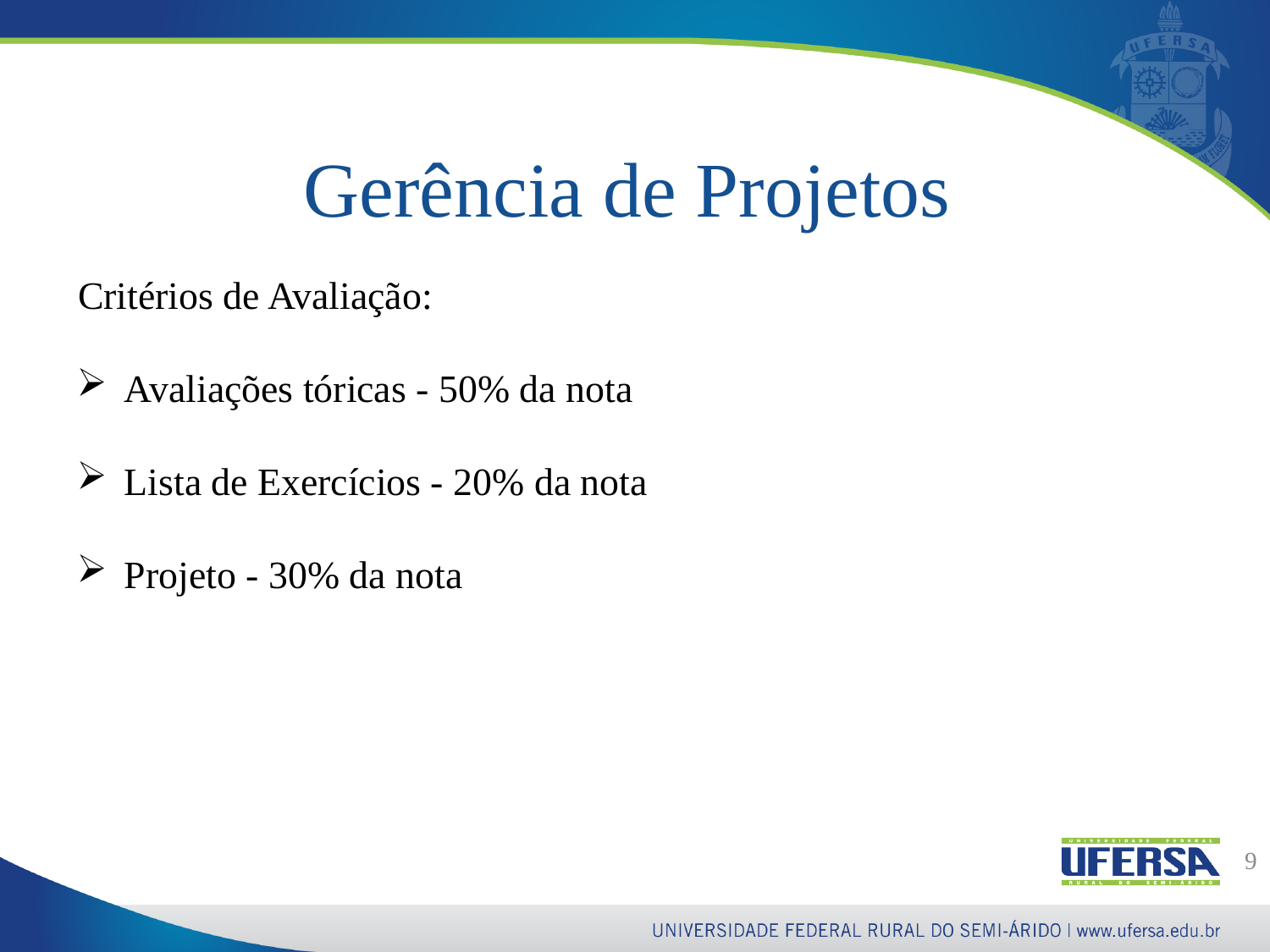

Gerência de Projetos
Critérios de Avaliação:

Avaliações tóricas - 50% da nota

Lista de Exercícios - 20% da nota

Projeto - 30% da nota

9